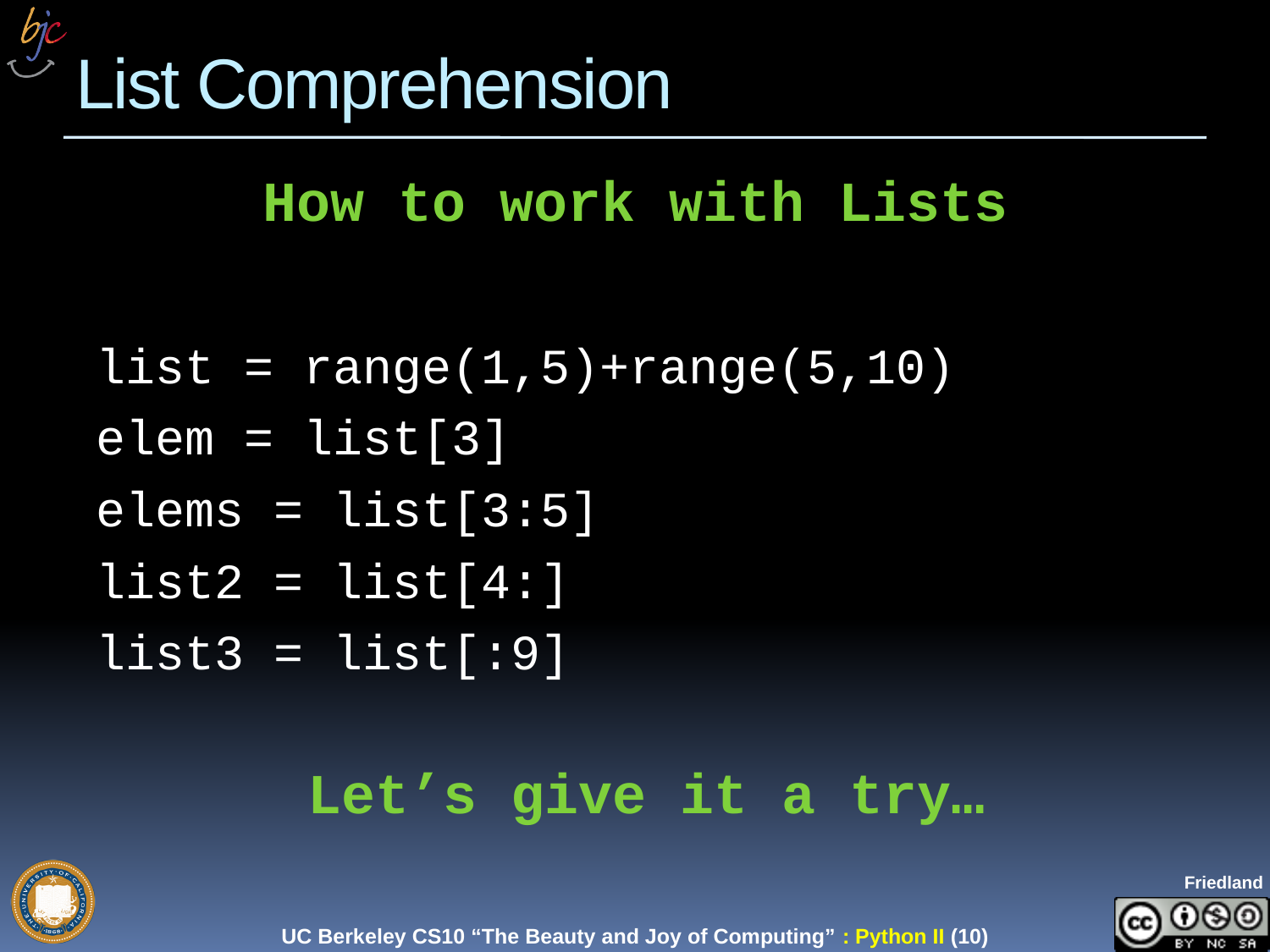

# List Comprehension
How to work with Lists
list = range(1,5)+range(5,10)
elem = list[3]
elems = list[3:5]
list2 = list[4:]
list3 = list[:9]

Let’s give it a try…